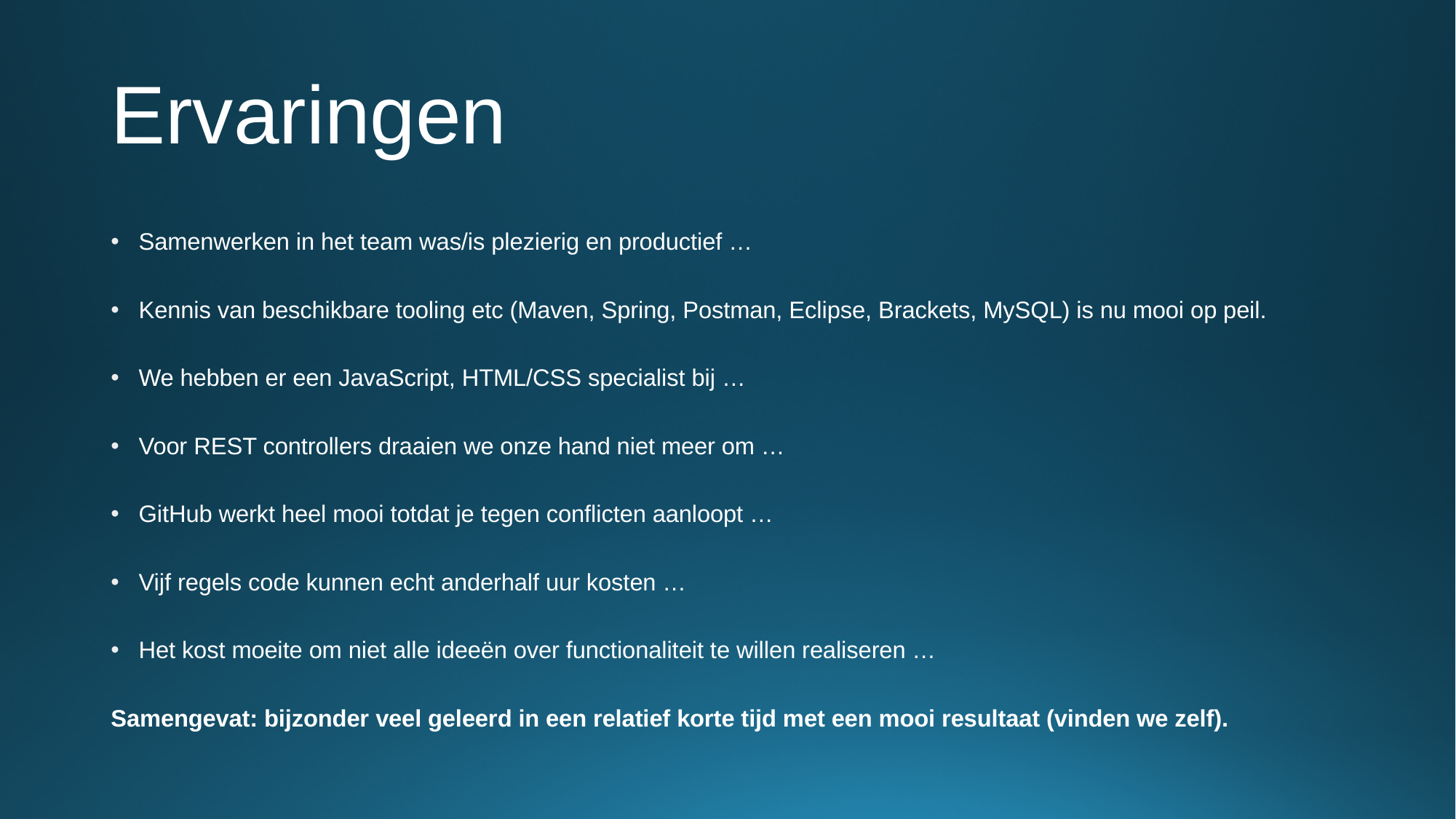

# Ervaringen
Samenwerken in het team was/is plezierig en productief …

Kennis van beschikbare tooling etc (Maven, Spring, Postman, Eclipse, Brackets, MySQL) is nu mooi op peil.

We hebben er een JavaScript, HTML/CSS specialist bij …

Voor REST controllers draaien we onze hand niet meer om …

GitHub werkt heel mooi totdat je tegen conflicten aanloopt …

Vijf regels code kunnen echt anderhalf uur kosten …

Het kost moeite om niet alle ideeën over functionaliteit te willen realiseren …

Samengevat: bijzonder veel geleerd in een relatief korte tijd met een mooi resultaat (vinden we zelf).